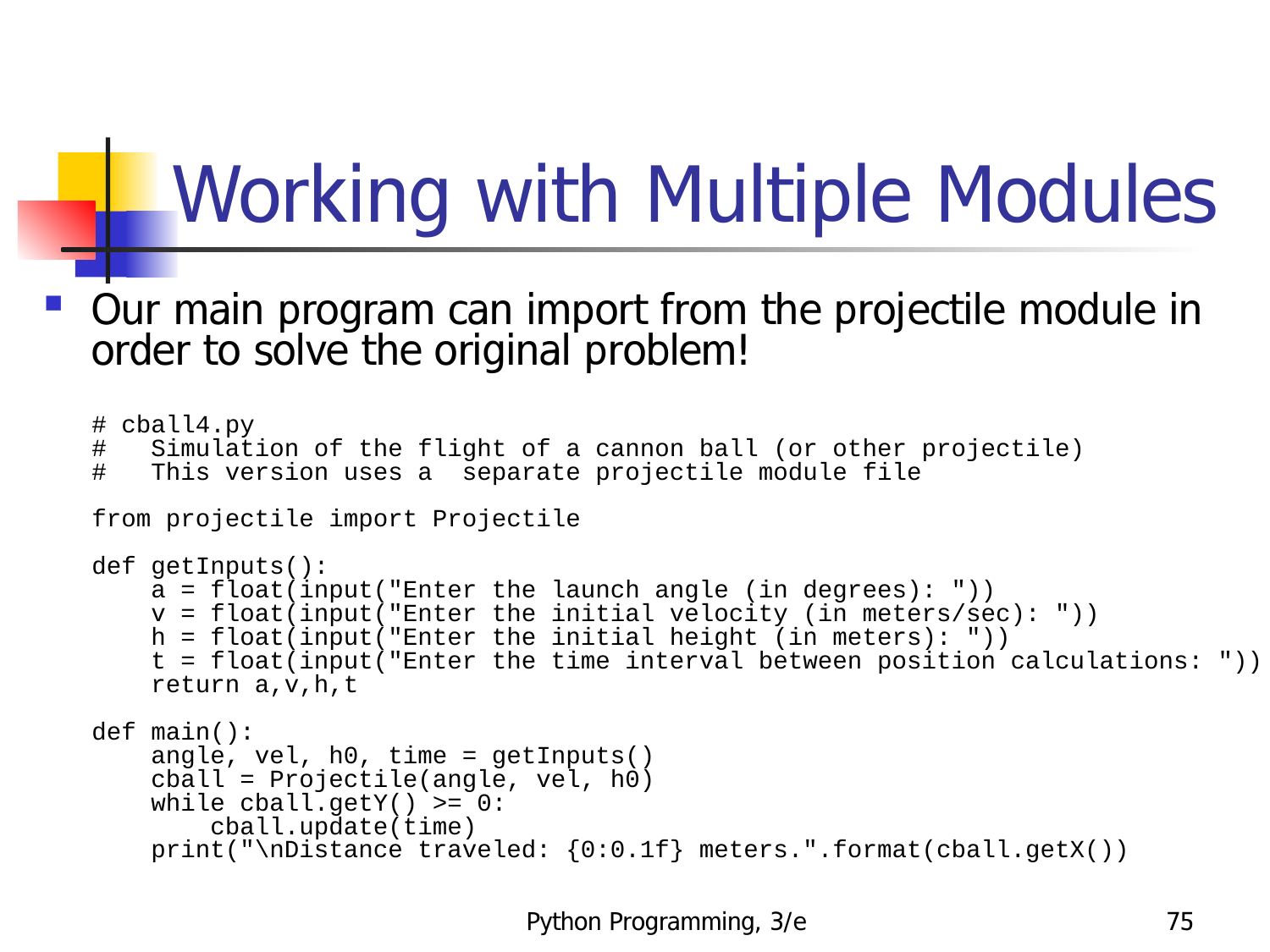

# Working with Multiple Modules
Our main program can import from the projectile module in order to solve the original problem!
# cball4.py
#   Simulation of the flight of a cannon ball (or other projectile)
#   This version uses a  separate projectile module file
from projectile import Projectile
def getInputs():
    a = float(input("Enter the launch angle (in degrees): "))
    v = float(input("Enter the initial velocity (in meters/sec): "))
    h = float(input("Enter the initial height (in meters): "))
    t = float(input("Enter the time interval between position calculations: "))
    return a,v,h,t
def main():
    angle, vel, h0, time = getInputs()
    cball = Projectile(angle, vel, h0)
    while cball.getY() >= 0:
        cball.update(time)
    print("\nDistance traveled: {0:0.1f} meters.".format(cball.getX())

Python Programming, 3/e
75